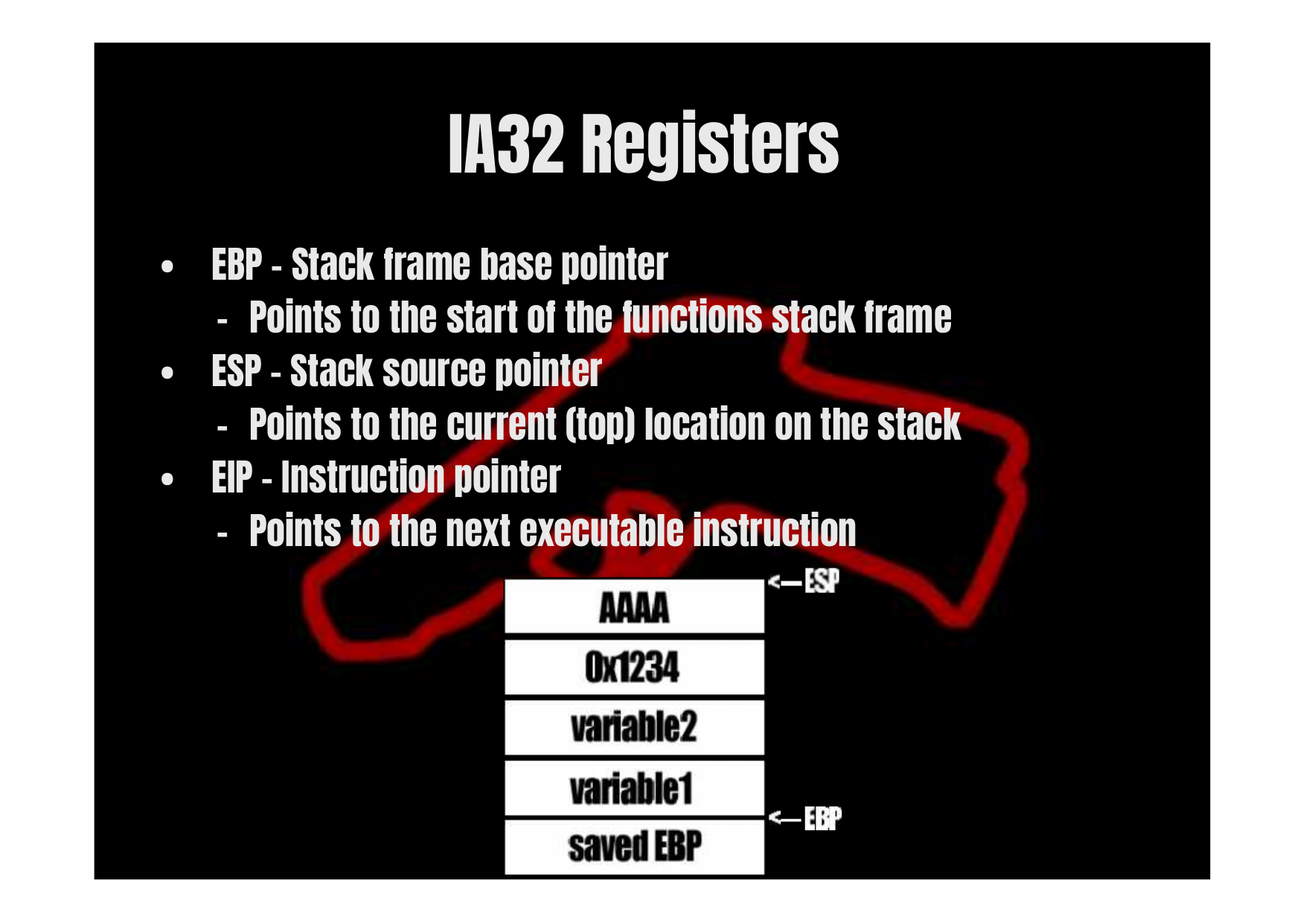

IA32 Registers
•    EBP – Stack frame base pointer
–  Points to the start of the functions stack frame
•    ESP – Stack source pointer
–  Points to the current (top) location on the stack
•    EIP – Instruction pointer
–  Points to the next executable instruction